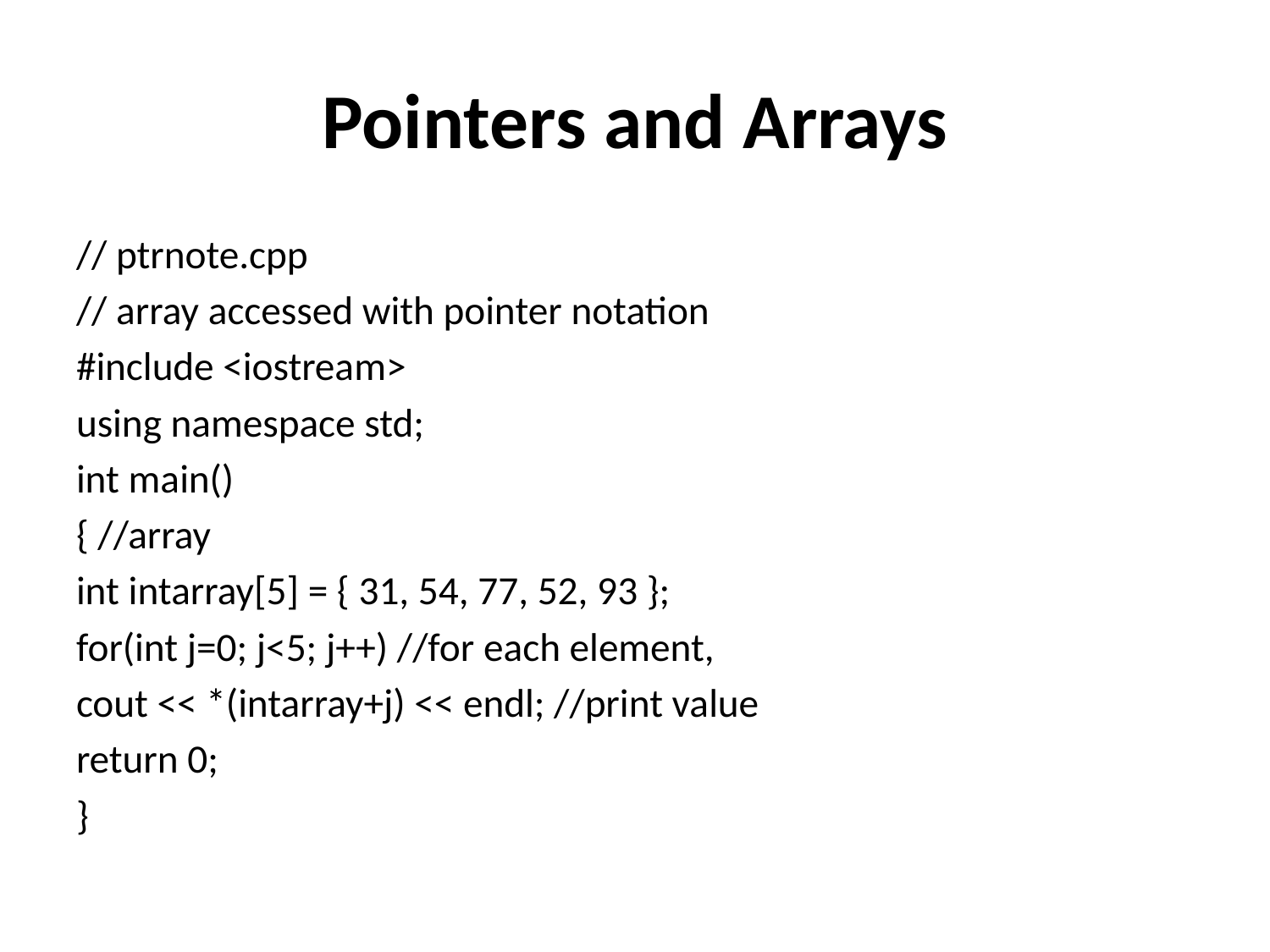

# Pointers and Arrays
// ptrnote.cpp
// array accessed with pointer notation
#include <iostream>
using namespace std;
int main()
{ //array
int intarray[5] = { 31, 54, 77, 52, 93 };
for(int j=0; j<5; j++) //for each element,
cout << *(intarray+j) << endl; //print value
return 0;
}